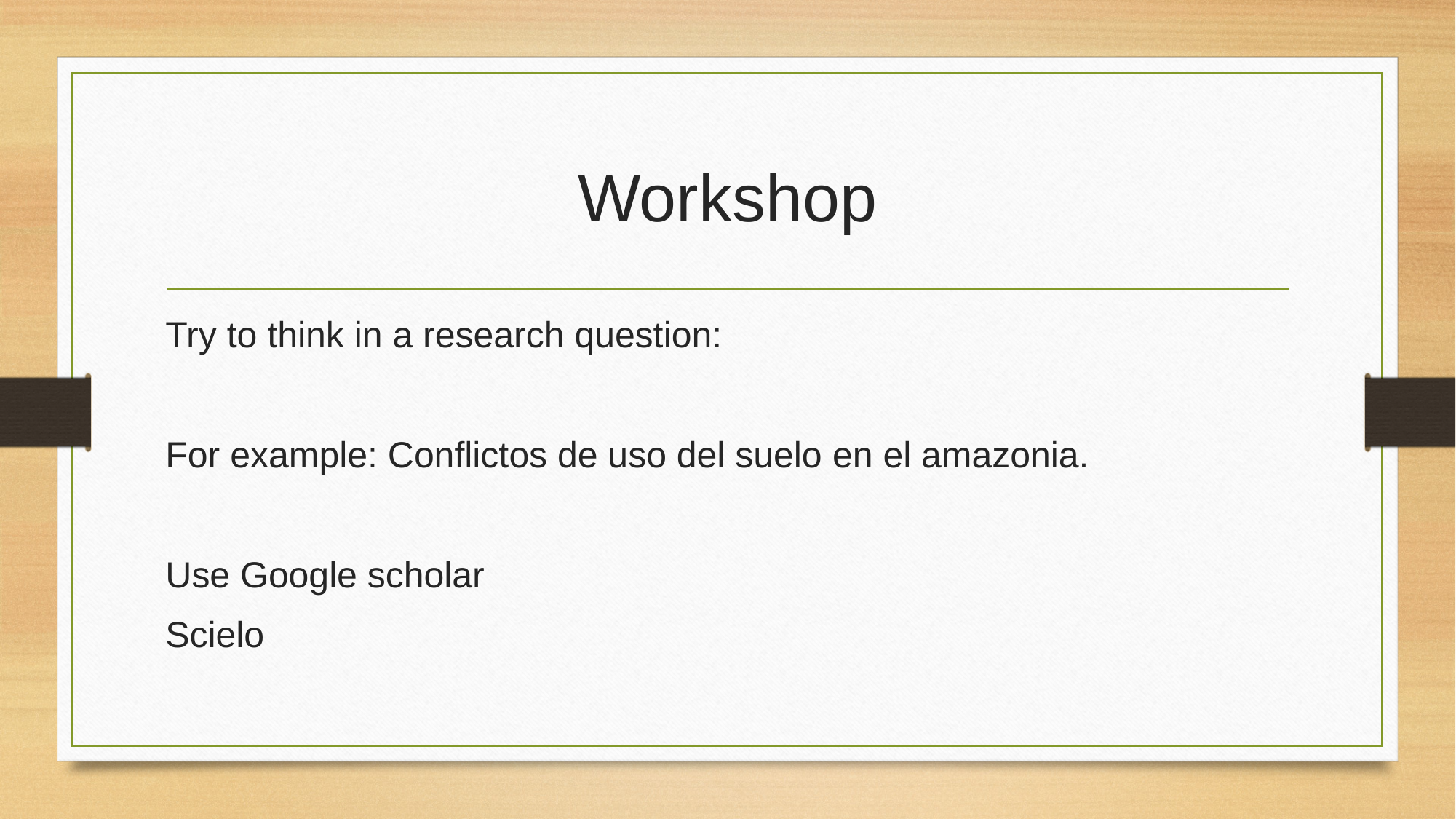

# Workshop
Try to think in a research question:

For example: Conflictos de uso del suelo en el amazonia.

Use Google scholar
Scielo